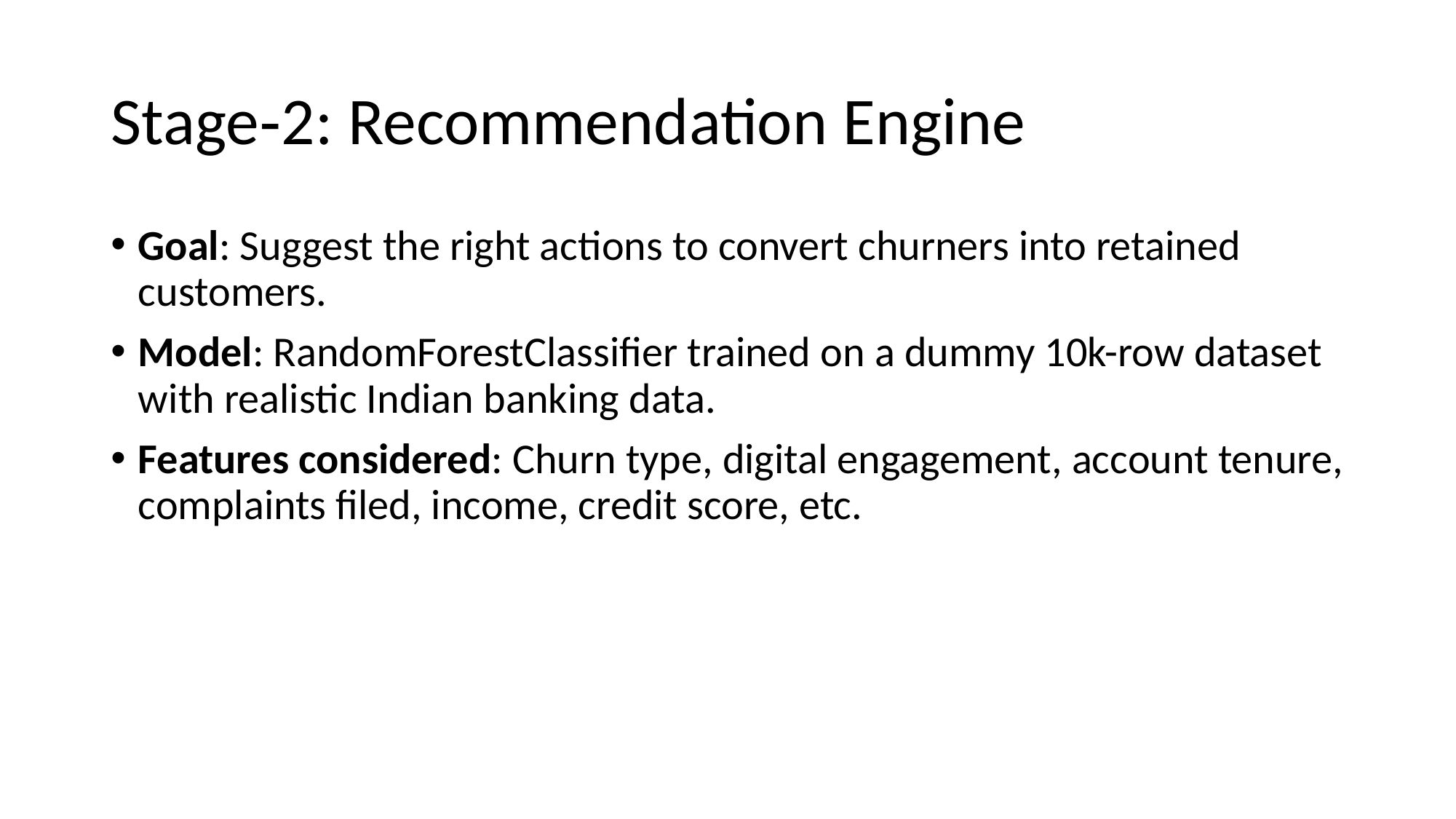

# Stage‑2: Recommendation Engine
Goal: Suggest the right actions to convert churners into retained customers.
Model: RandomForestClassifier trained on a dummy 10k-row dataset with realistic Indian banking data.
Features considered: Churn type, digital engagement, account tenure, complaints filed, income, credit score, etc.